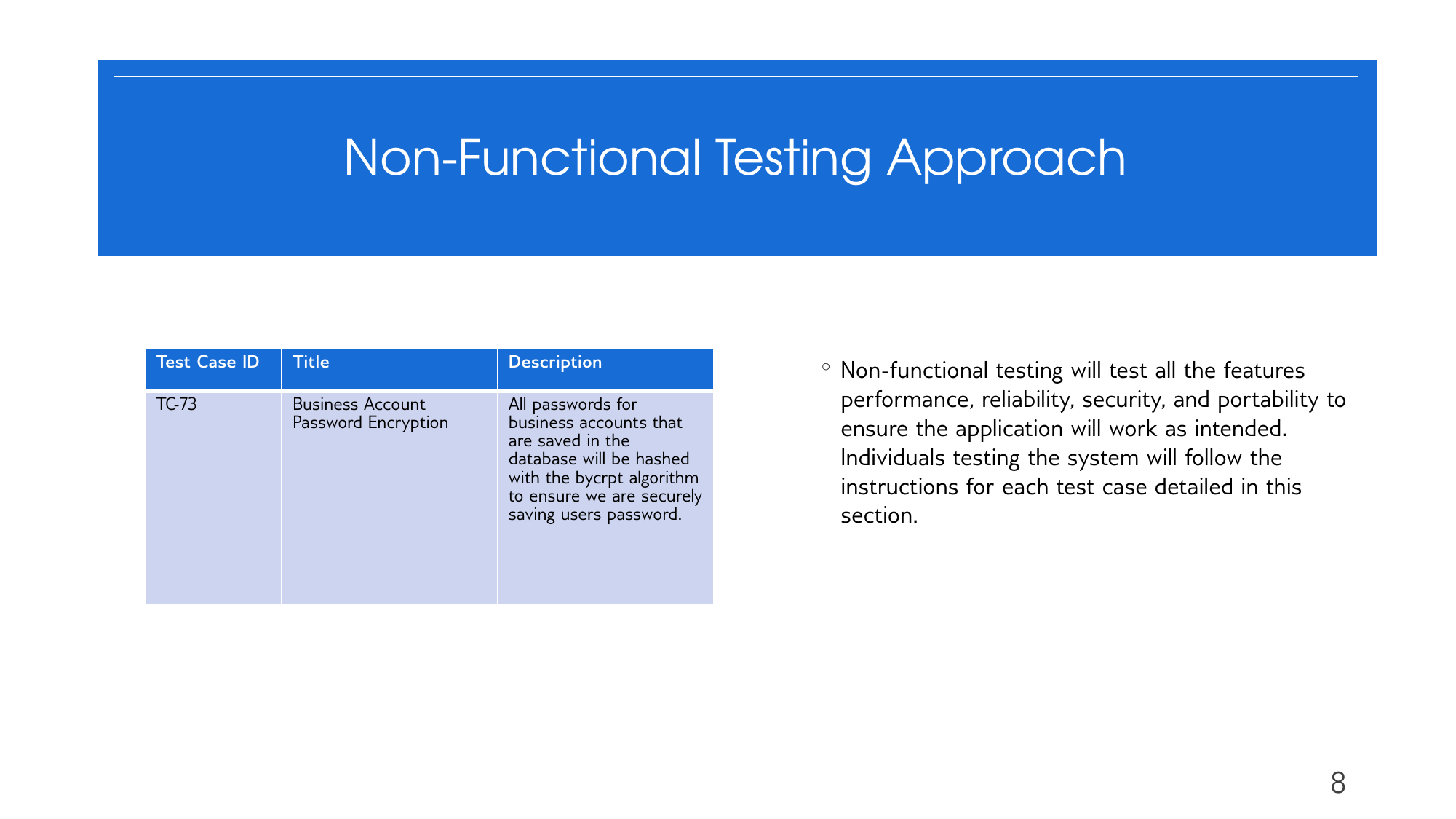

Non-Functional Testing Approach
| Test Case ID | Title | Description |
| --- | --- | --- |
| TC-73 | Business Account Password Encryption | All passwords for business accounts that are saved in the database will be hashed with the bycrpt algorithm to ensure we are securely saving users password. |
Non-functional testing will test all the features performance, reliability, security, and portability to ensure the application will work as intended. Individuals testing the system will follow the instructions for each test case detailed in this section.
8